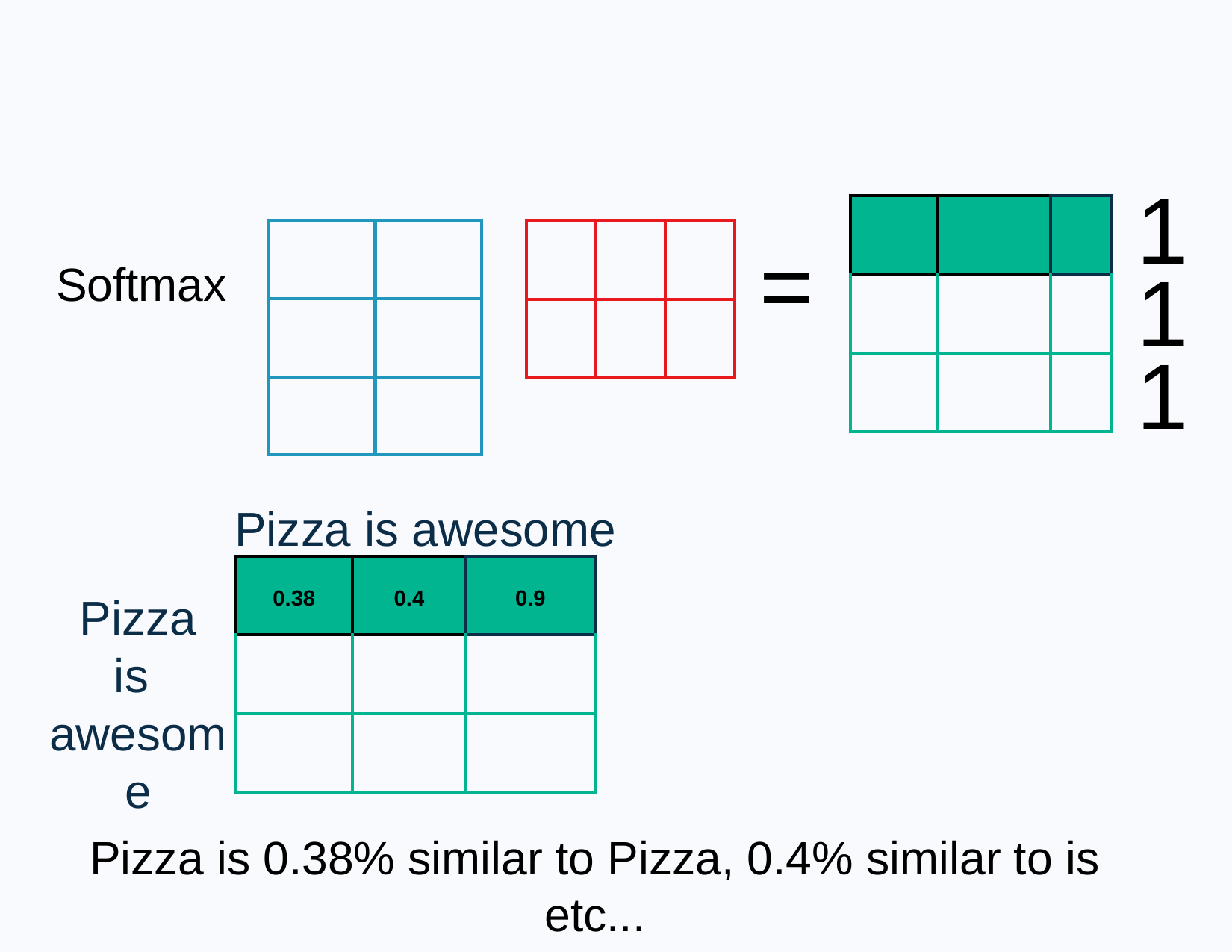

1
|  |  |  |
| --- | --- | --- |
|  |  |  |
|  |  |  |
|  |  |
| --- | --- |
|  |  |
|  |  |
|  |  |  |
| --- | --- | --- |
|  |  |  |
=
1
Softmax
1
Pizza is awesome
| 0.38 | 0.4 | 0.9 |
| --- | --- | --- |
|  |  |  |
|  |  |  |
Pizza
is
awesome
Pizza is 0.38% similar to Pizza, 0.4% similar to is etc...